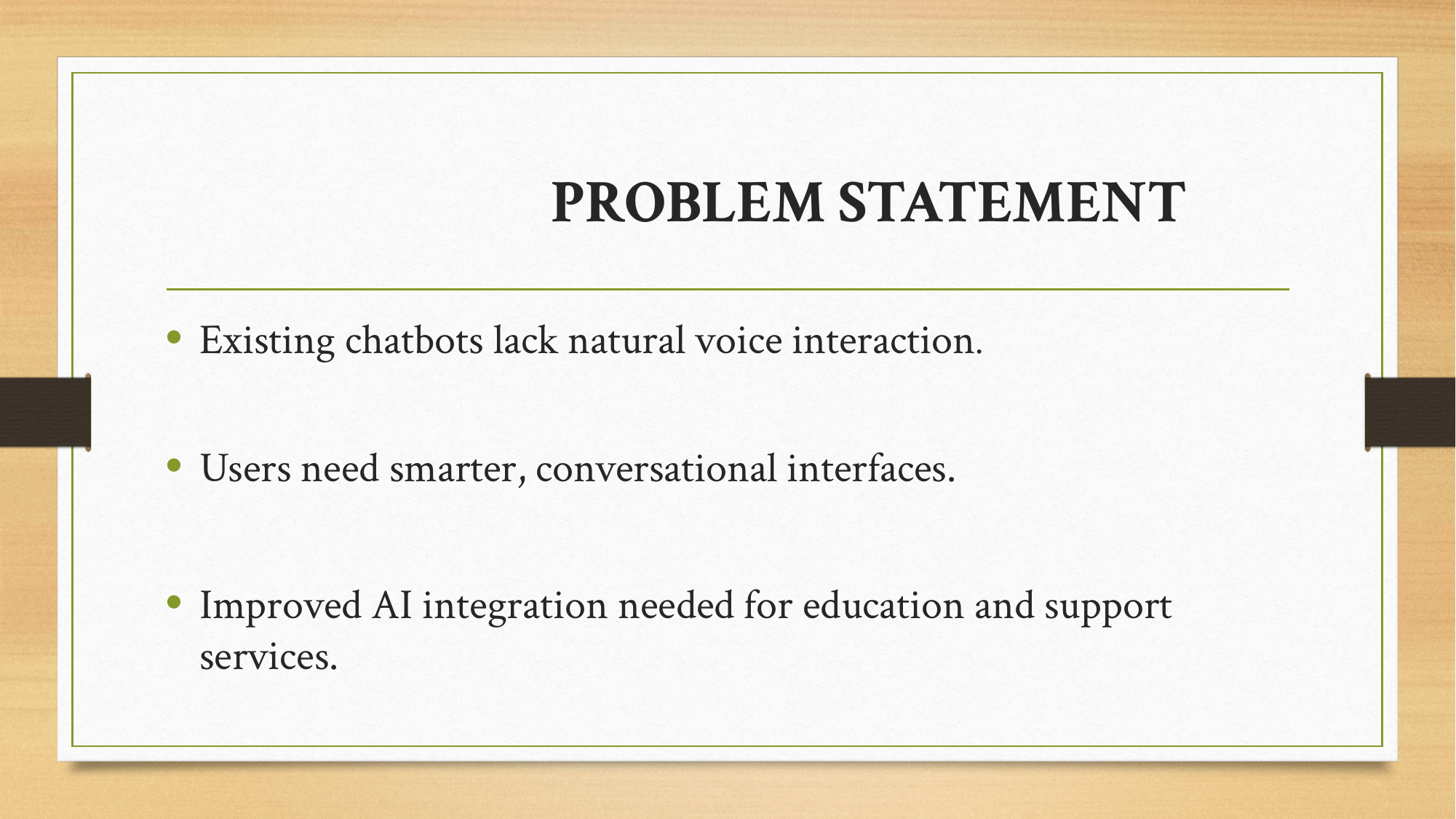

# PROBLEM STATEMENT
Existing chatbots lack natural voice interaction.

Users need smarter, conversational interfaces.

Improved AI integration needed for education and support services.